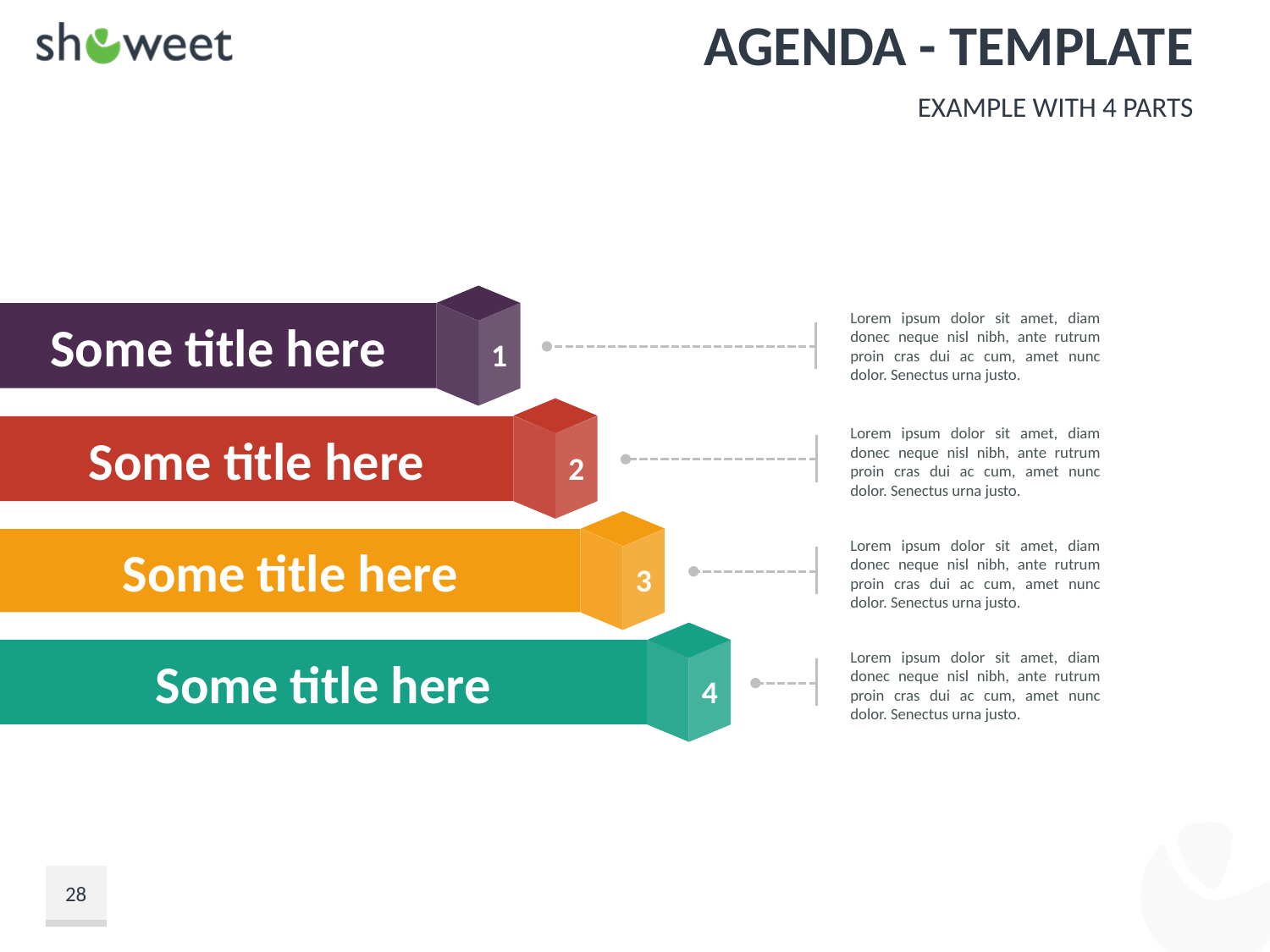

# Agenda - Template
Example With 4 Parts

1
Some title here
Lorem ipsum dolor sit amet, diam donec neque nisl nibh, ante rutrum proin cras dui ac cum, amet nunc dolor. Senectus urna justo.

2
Some title here
Lorem ipsum dolor sit amet, diam donec neque nisl nibh, ante rutrum proin cras dui ac cum, amet nunc dolor. Senectus urna justo.

3
Some title here
Lorem ipsum dolor sit amet, diam donec neque nisl nibh, ante rutrum proin cras dui ac cum, amet nunc dolor. Senectus urna justo.

4
Some title here
Lorem ipsum dolor sit amet, diam donec neque nisl nibh, ante rutrum proin cras dui ac cum, amet nunc dolor. Senectus urna justo.

28